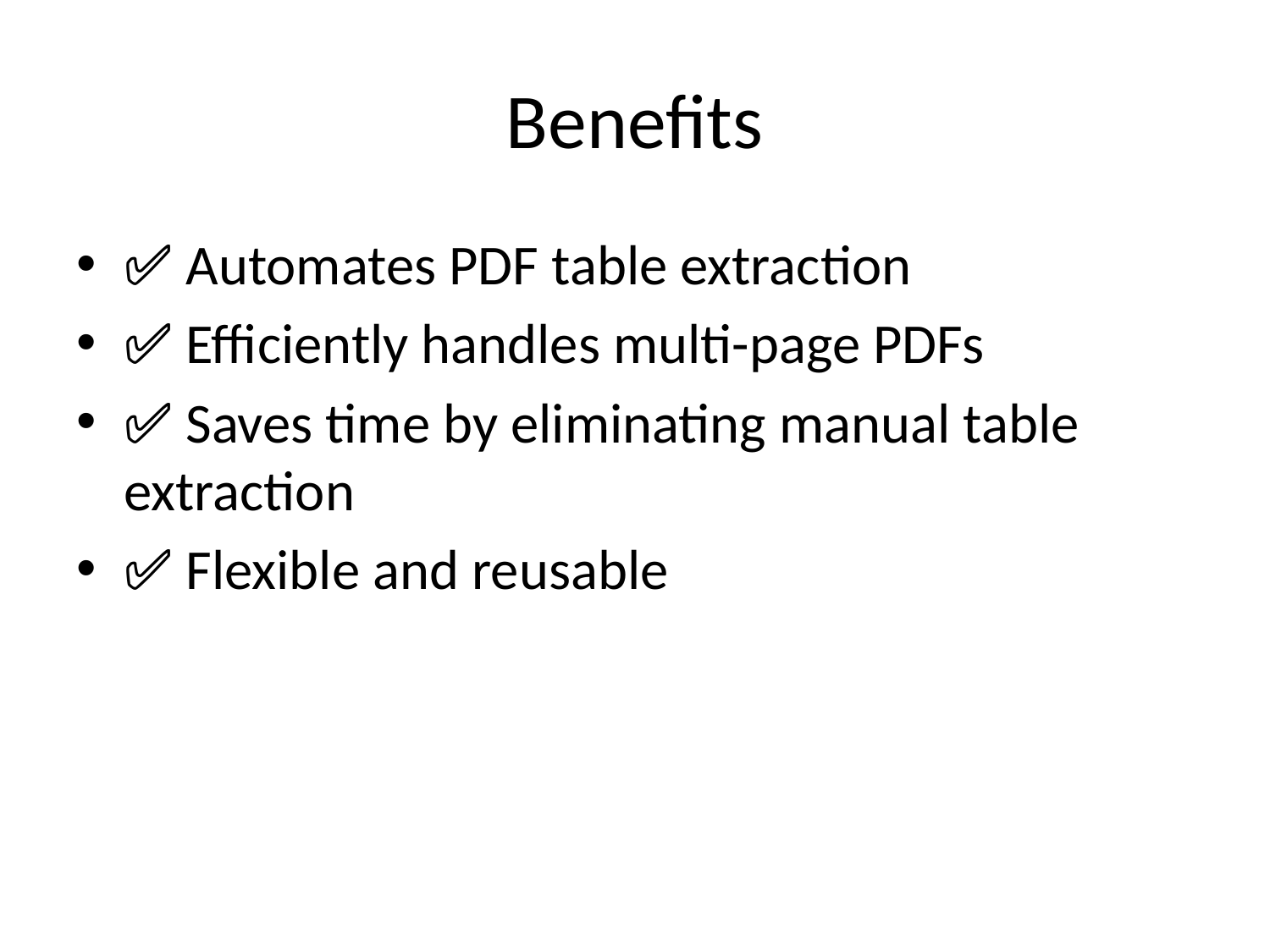

# Benefits
✅ Automates PDF table extraction
✅ Efficiently handles multi-page PDFs
✅ Saves time by eliminating manual table extraction
✅ Flexible and reusable